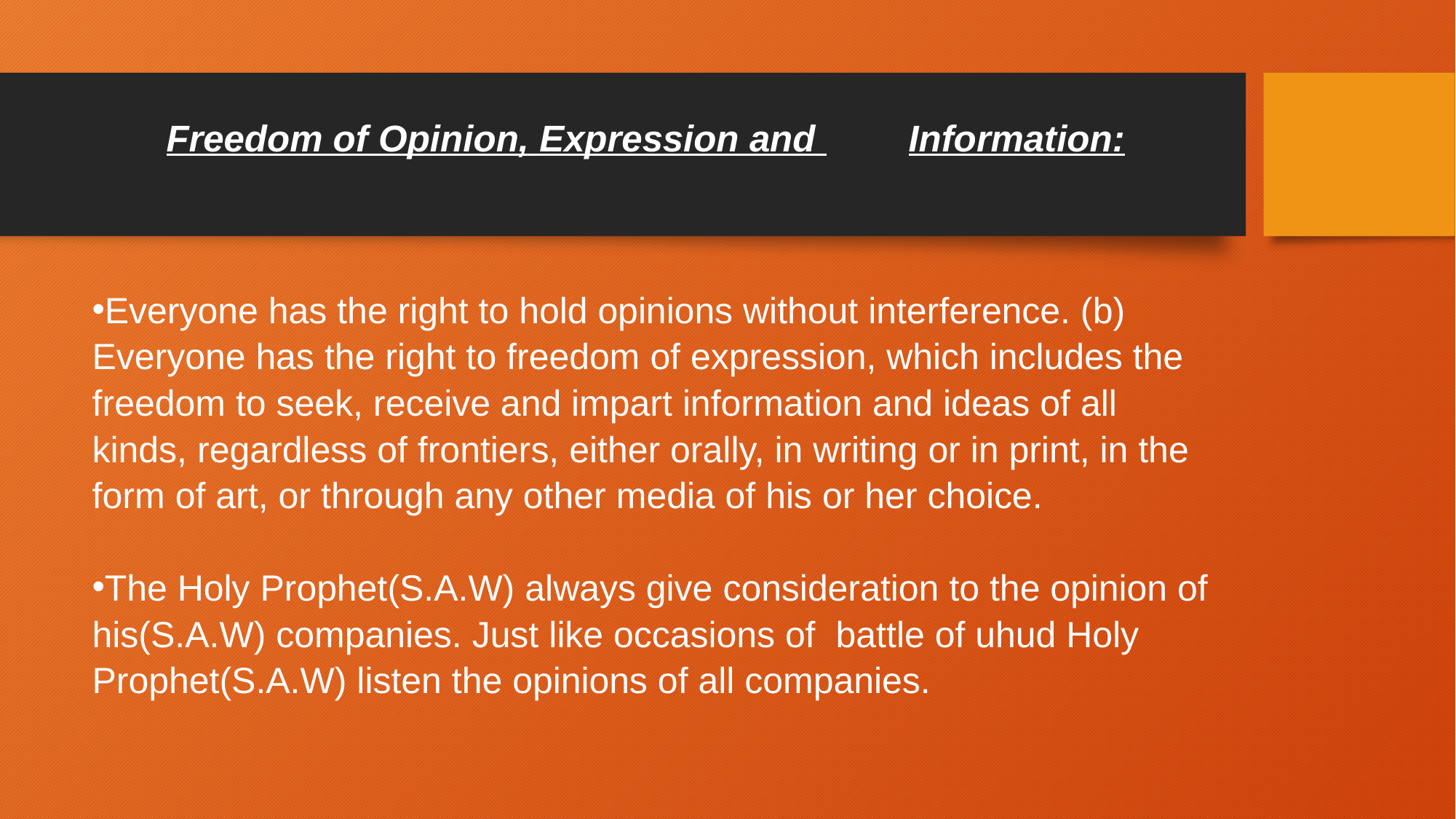

# Freedom of Opinion, Expression and 					Information:
Everyone has the right to hold opinions without interference. (b) Everyone has the right to freedom of expression, which includes the freedom to seek, receive and impart information and ideas of all kinds, regardless of frontiers, either orally, in writing or in print, in the form of art, or through any other media of his or her choice.

The Holy Prophet(S.A.W) always give consideration to the opinion of his(S.A.W) companies. Just like occasions of  battle of uhud Holy Prophet(S.A.W) listen the opinions of all companies.